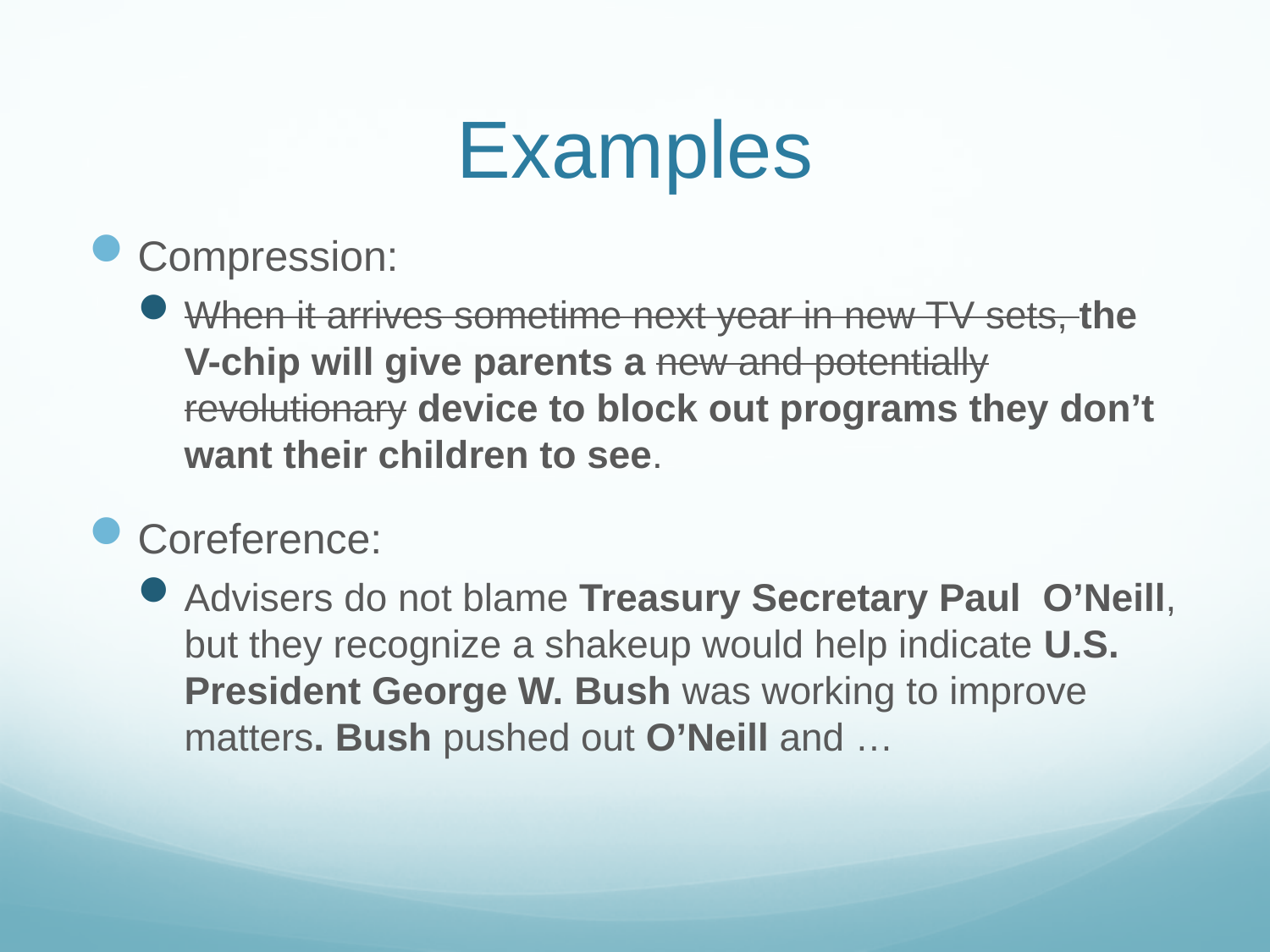

# Examples
Compression:
When it arrives sometime next year in new TV sets, the V-chip will give parents a new and potentially revolutionary device to block out programs they don’t want their children to see.
Coreference:
Advisers do not blame Treasury Secretary Paul  O’Neill, but they recognize a shakeup would help indicate U.S. President George W. Bush was working to improve matters. Bush pushed out O’Neill and …